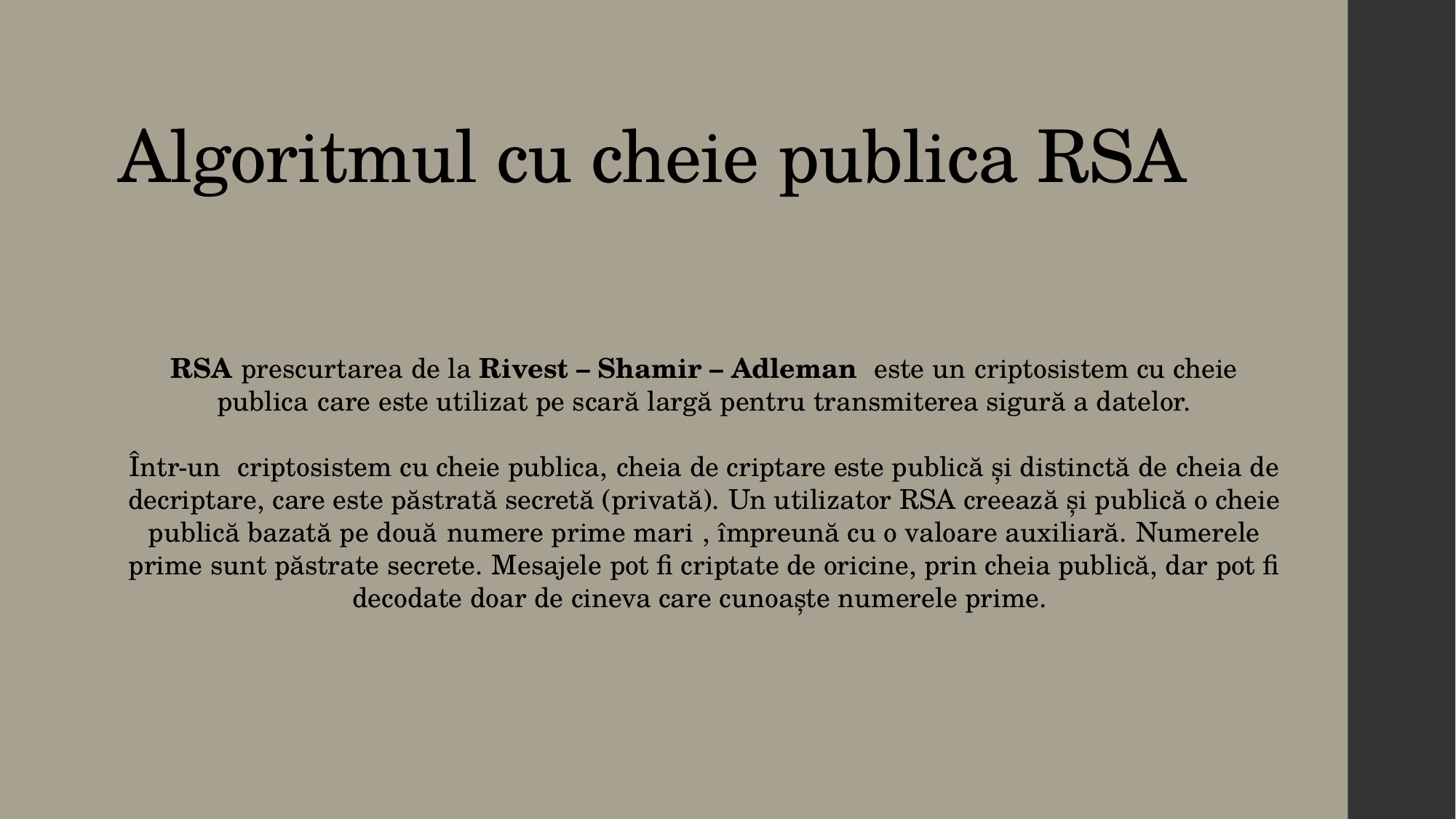

# Algoritmul cu cheie publica RSA
RSA prescurtarea de la Rivest – Shamir – Adleman  este un criptosistem cu cheie publica care este utilizat pe scară largă pentru transmiterea sigură a datelor.

Într-un  criptosistem cu cheie publica, cheia de criptare este publică și distinctă de cheia de decriptare, care este păstrată secretă (privată). Un utilizator RSA creează și publică o cheie publică bazată pe două numere prime mari , împreună cu o valoare auxiliară. Numerele prime sunt păstrate secrete. Mesajele pot fi criptate de oricine, prin cheia publică, dar pot fi decodate doar de cineva care cunoaște numerele prime.